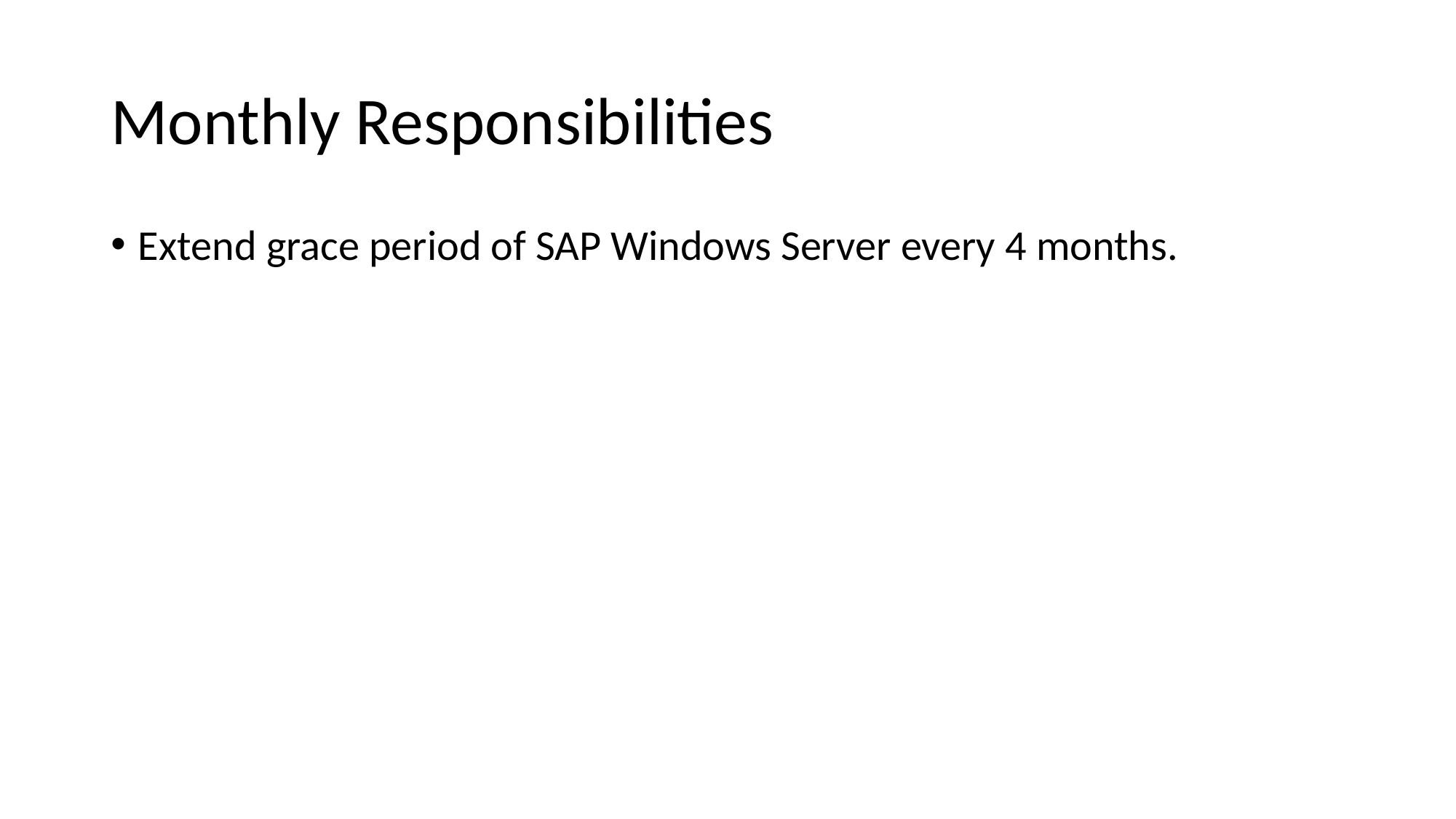

# Monthly Responsibilities
Extend grace period of SAP Windows Server every 4 months.